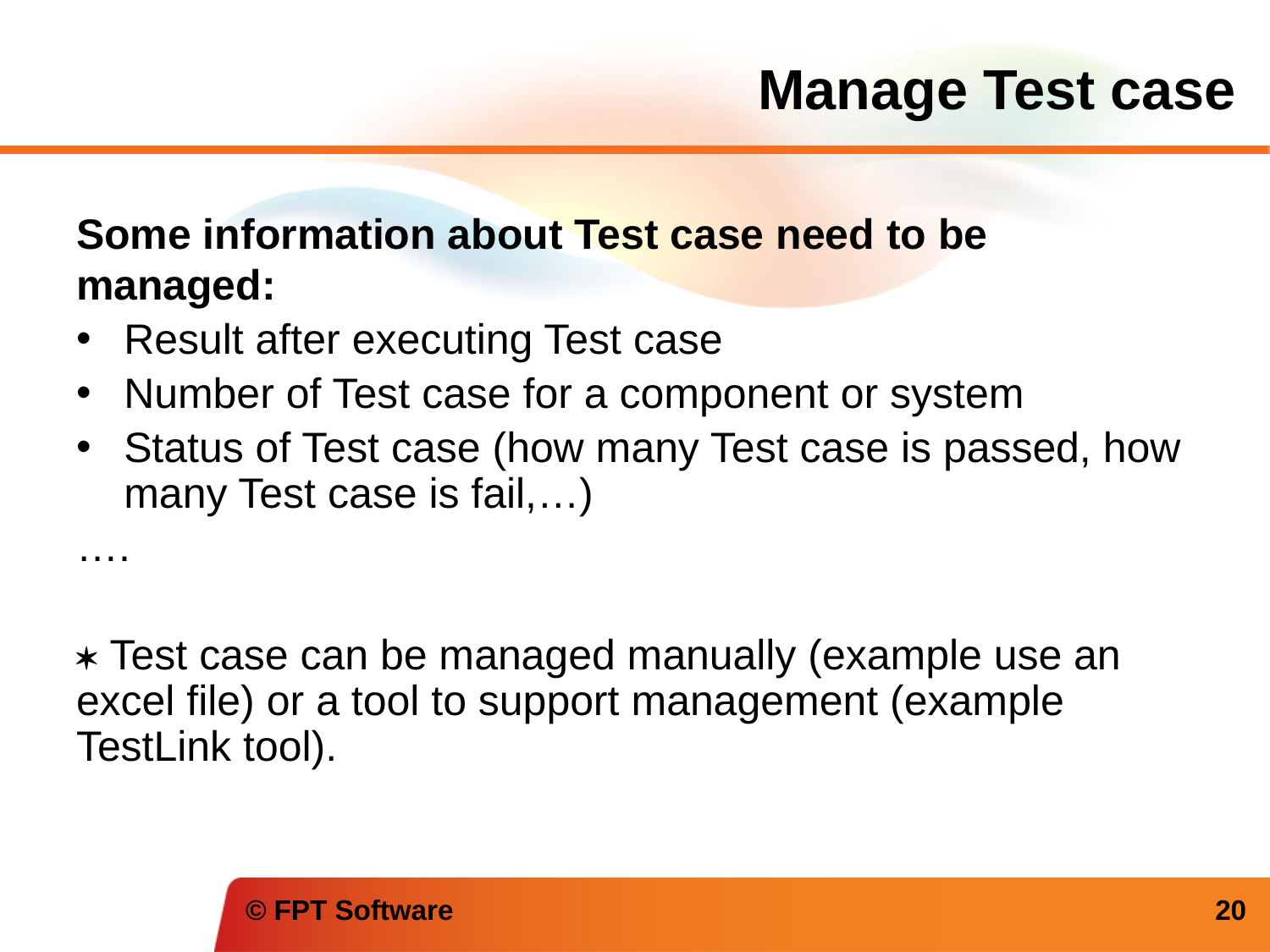

Manage Test case
Some information about Test case need to be managed:
Result after executing Test case
Number of Test case for a component or system
Status of Test case (how many Test case is passed, how many Test case is fail,…)
….

∗ Test case can be managed manually (example use an excel file) or a tool to support management (example TestLink tool).